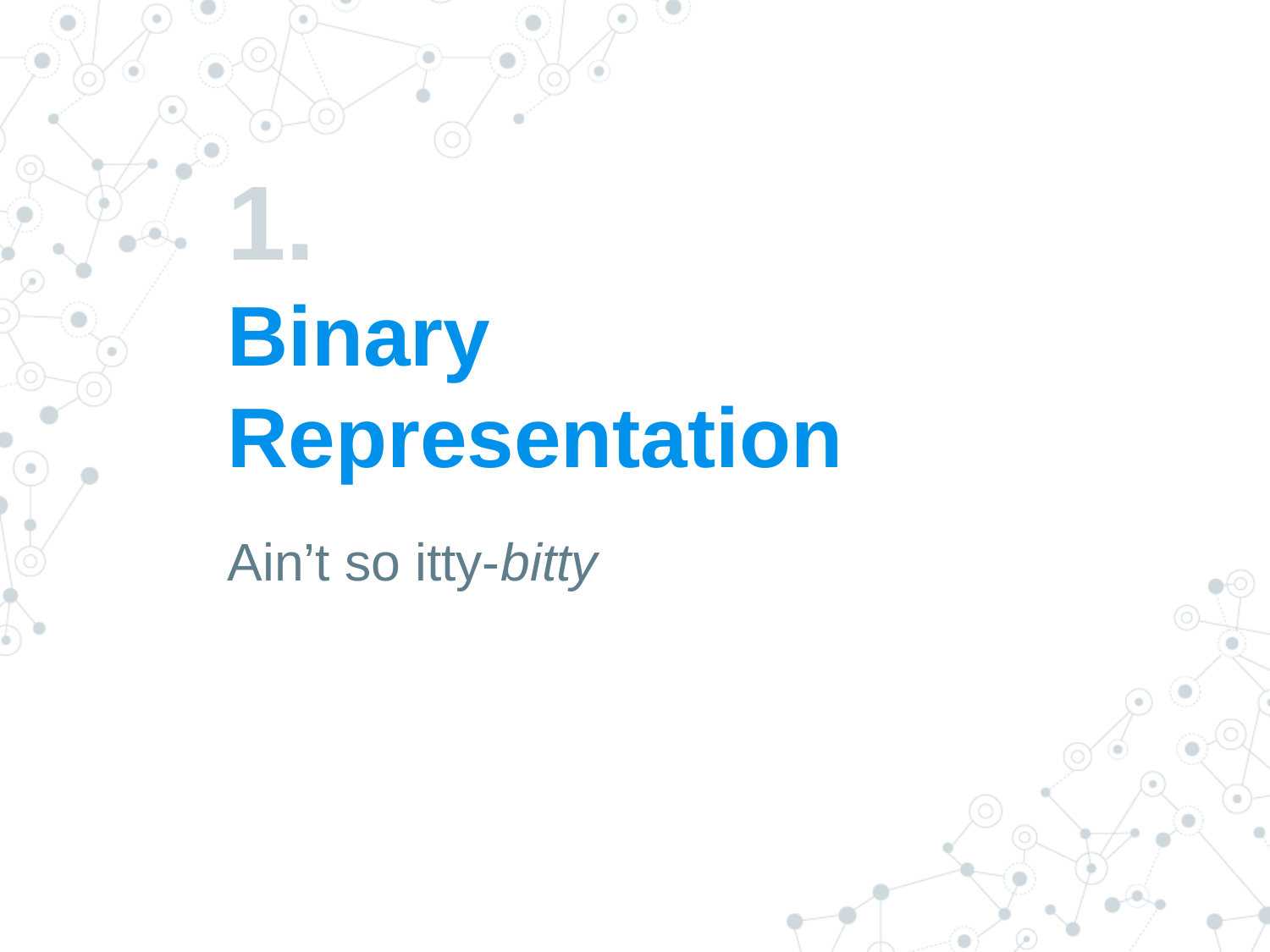

# 1.
Binary Representation
Ain’t so itty-bitty